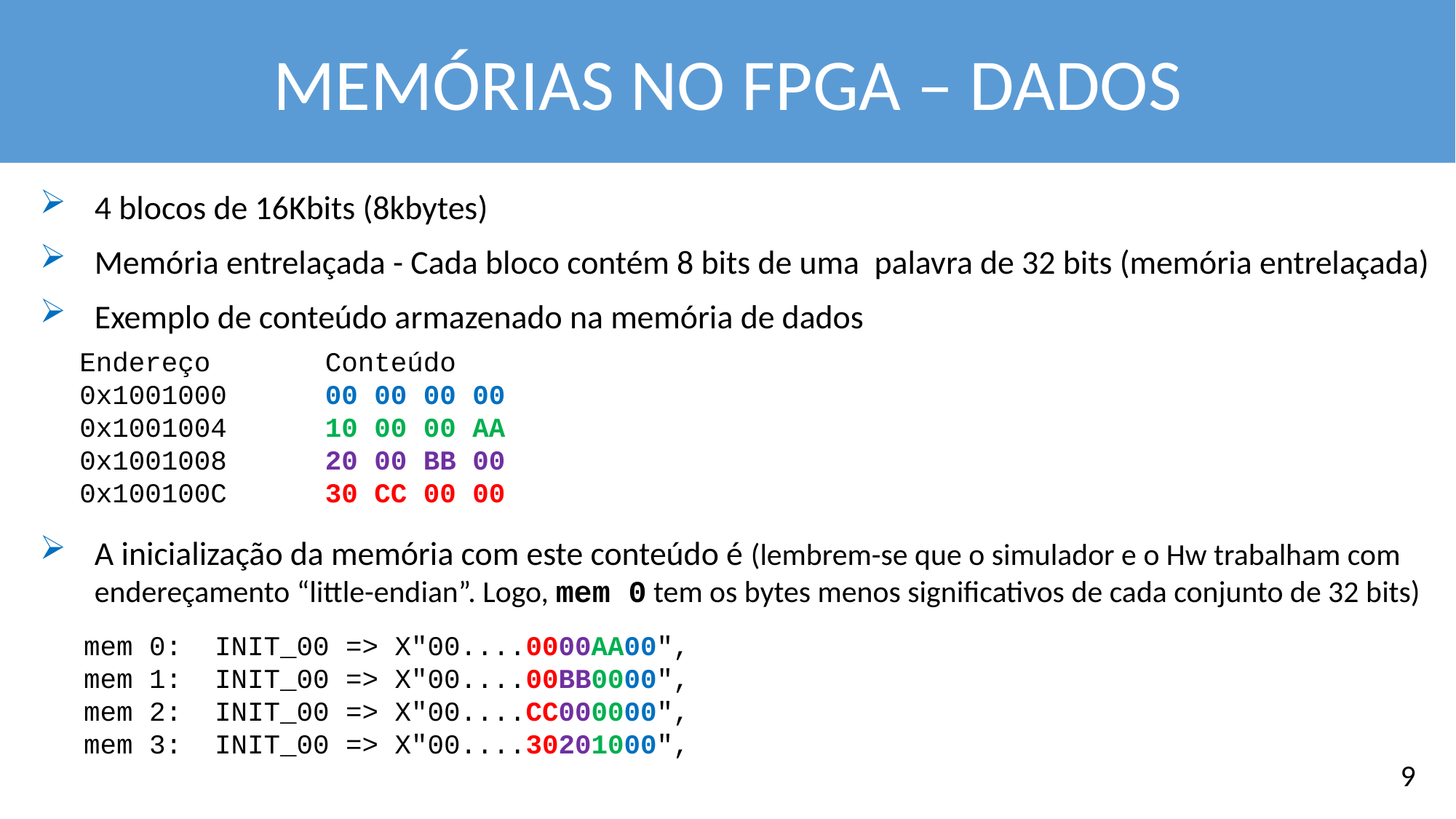

MEMÓRIAS NO FPGA – DADOS

4 blocos de 16Kbits (8kbytes)

Memória entrelaçada - Cada bloco contém 8 bits de uma  palavra de 32 bits (memória entrelaçada)

Exemplo de conteúdo armazenado na memória de dados

A inicialização da memória com este conteúdo é (lembrem-se que o simulador e o Hw trabalham com endereçamento “little-endian”. Logo, mem 0 tem os bytes menos significativos de cada conjunto de 32 bits)
Endereço       Conteúdo
0x1001000      00 00 00 00
0x1001004      10 00 00 AA
0x1001008      20 00 BB 00
0x100100C      30 CC 00 00
mem 0:  INIT_00 => X"00....0000AA00",
mem 1:  INIT_00 => X"00....00BB0000",
mem 2:  INIT_00 => X"00....CC000000",
mem 3:  INIT_00 => X"00....30201000",
9